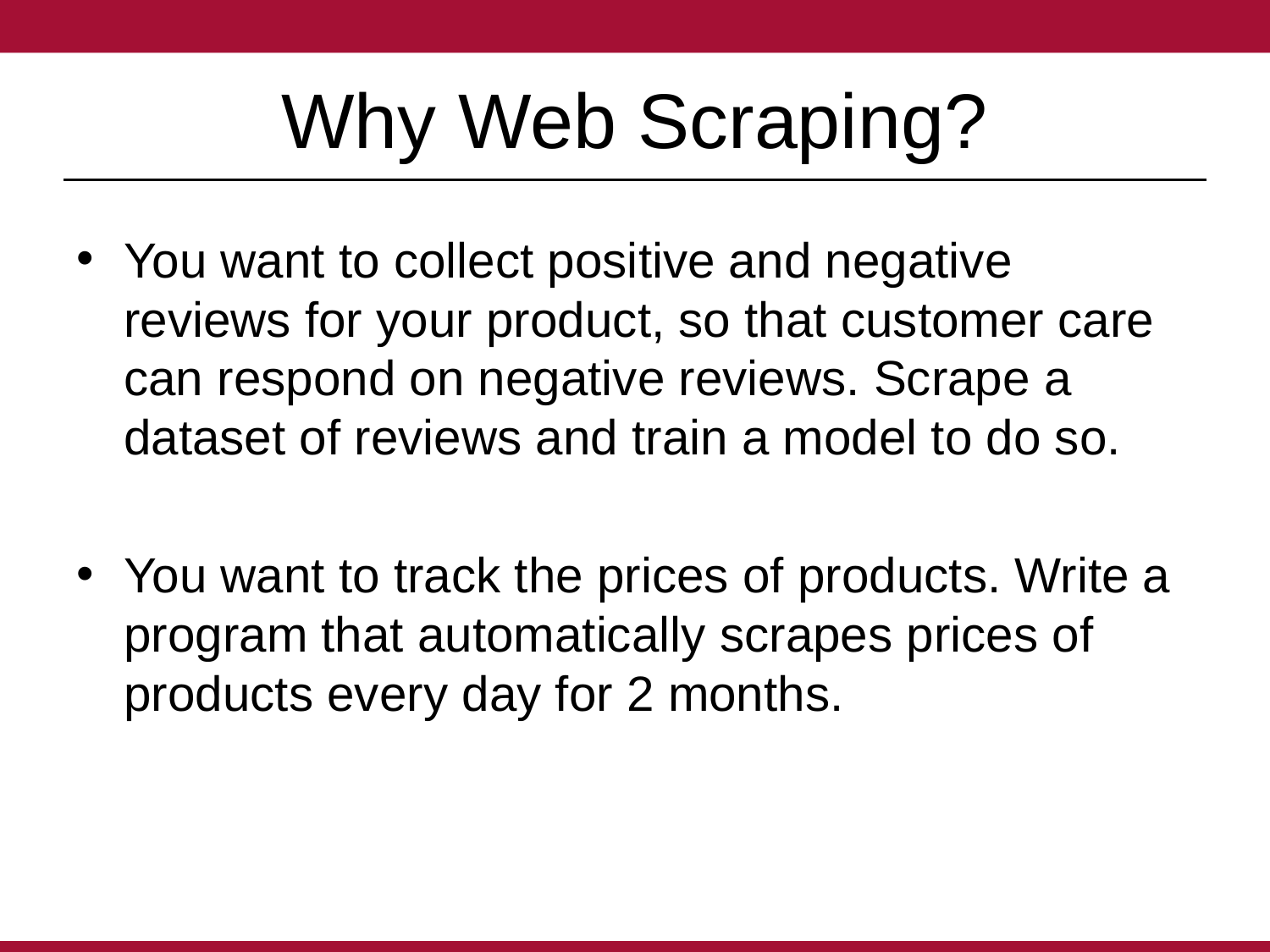

# Why Web Scraping?
You want to collect positive and negative reviews for your product, so that customer care can respond on negative reviews. Scrape a dataset of reviews and train a model to do so.

You want to track the prices of products. Write a program that automatically scrapes prices of products every day for 2 months.